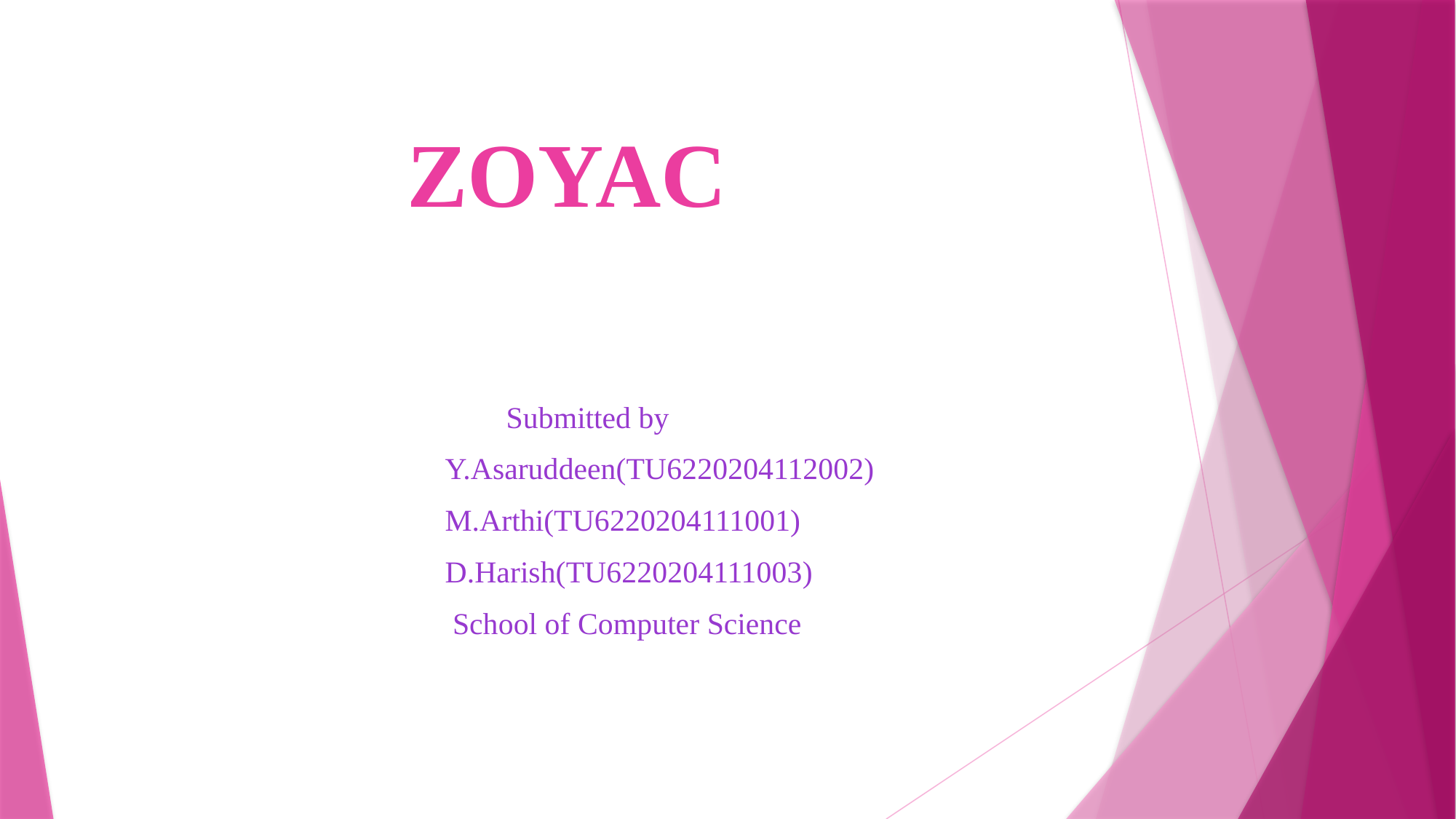

# ZOYAC
                                                                          Submitted by
                                                                  Y.Asaruddeen(TU6220204112002)
                                                                  M.Arthi(TU6220204111001)
                                                                  D.Harish(TU6220204111003)
                                                                   School of Computer Science